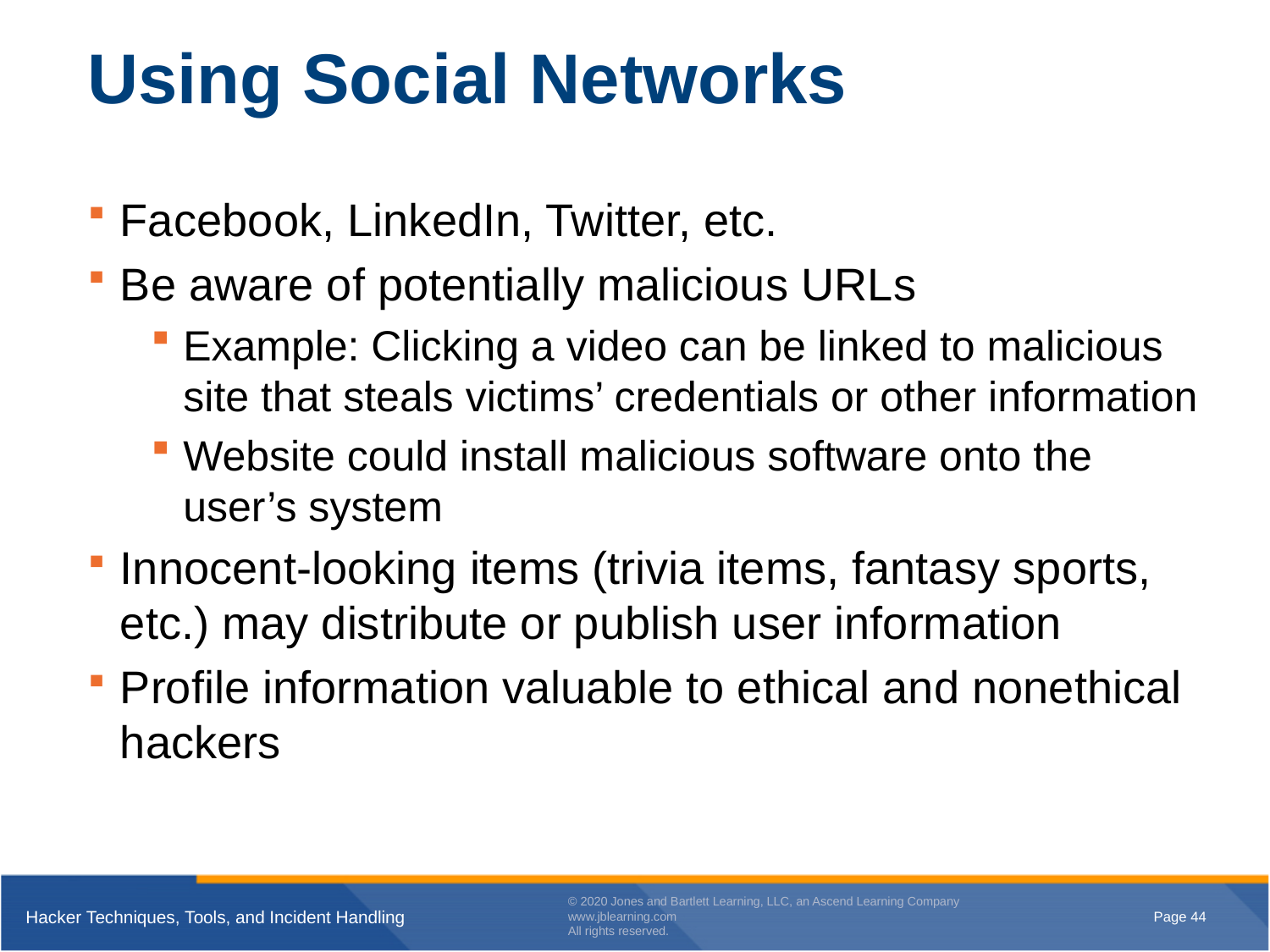

# Using Social Networks
Facebook, LinkedIn, Twitter, etc.
Be aware of potentially malicious URLs
Example: Clicking a video can be linked to malicious site that steals victims’ credentials or other information
Website could install malicious software onto the user’s system
Innocent-looking items (trivia items, fantasy sports, etc.) may distribute or publish user information
Profile information valuable to ethical and nonethical hackers